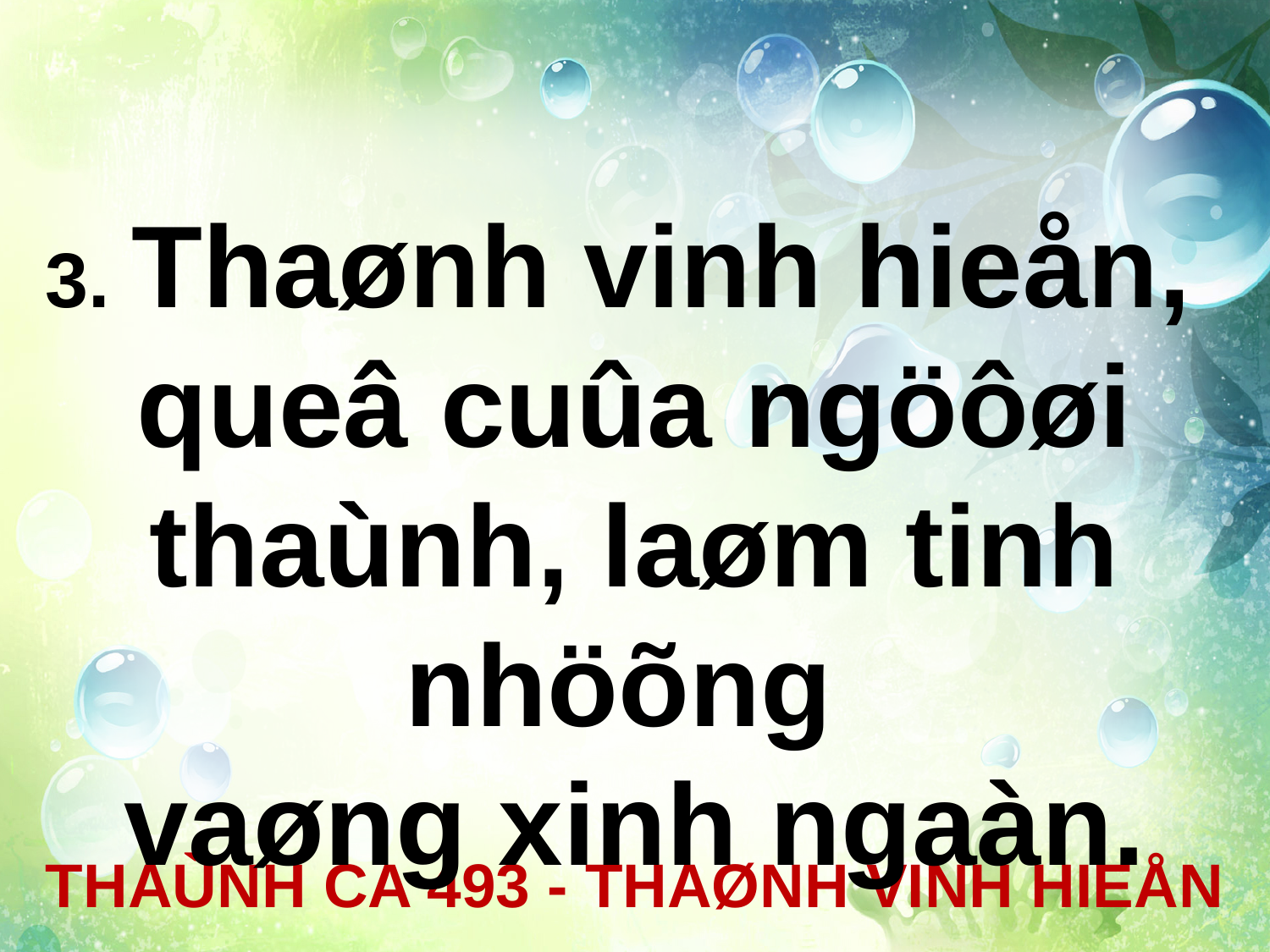

3. Thaønh vinh hieån,
queâ cuûa ngöôøi thaùnh, laøm tinh nhöõng
vaøng xinh ngaàn.
THAÙNH CA 493 - THAØNH VINH HIEÅN